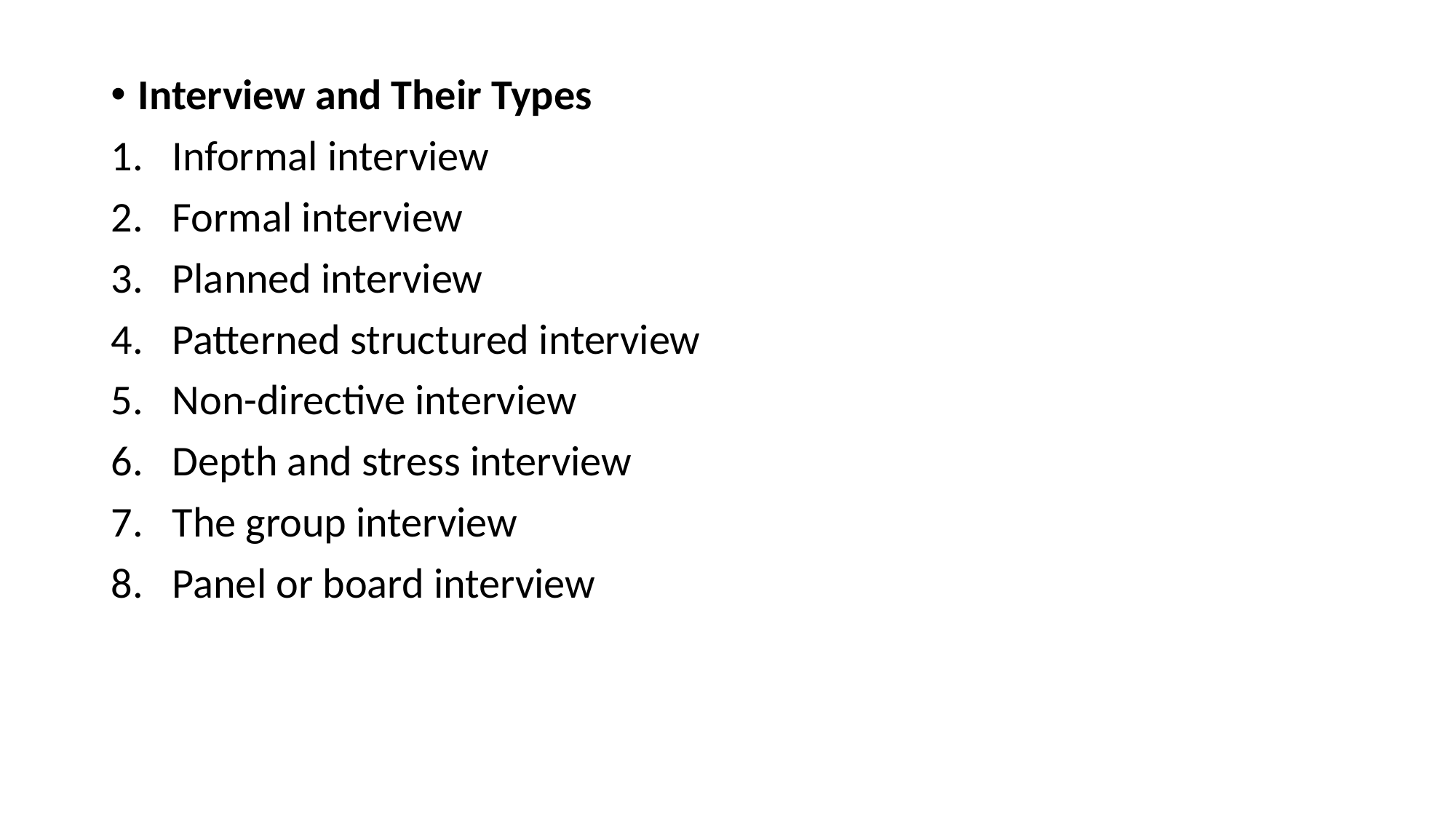

Interview and Their Types
Informal interview
Formal interview
Planned interview
Patterned structured interview
Non-directive interview
Depth and stress interview
The group interview
Panel or board interview